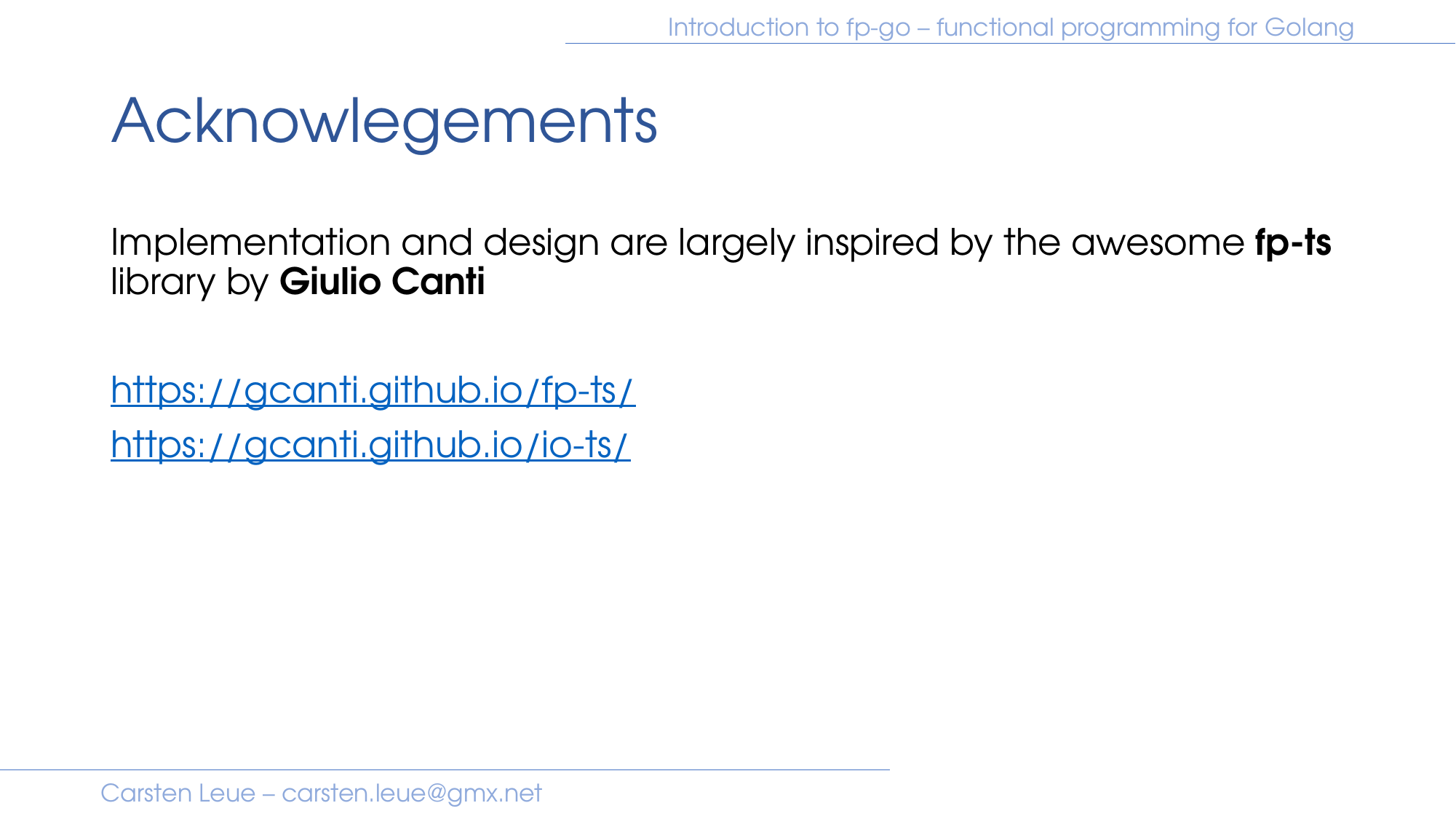

# Acknowlegements
Implementation and design are largely inspired by the awesome fp-ts library by Giulio Canti

https://gcanti.github.io/fp-ts/
https://gcanti.github.io/io-ts/